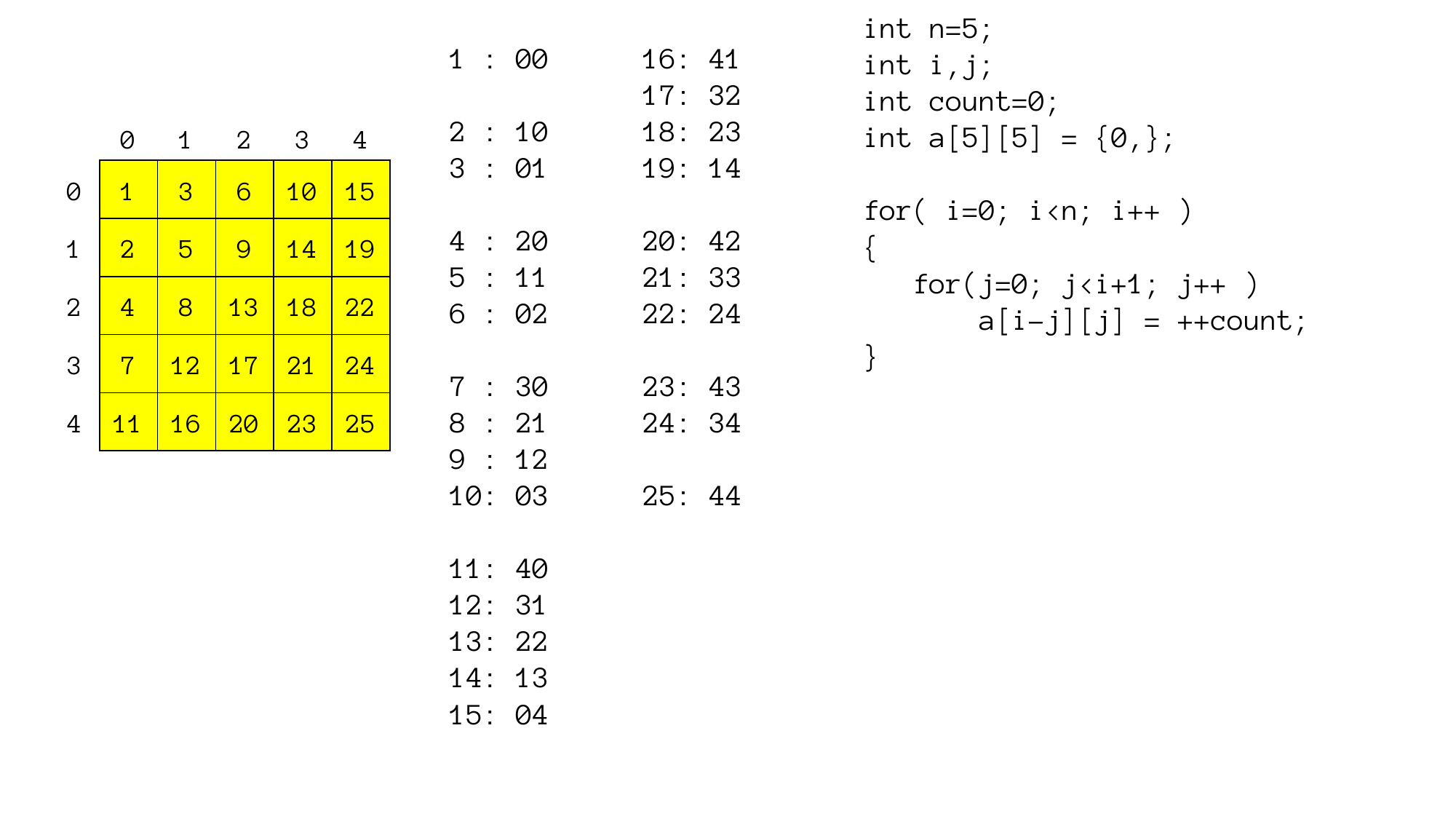

int n=5;
int i,j;
int count=0;
int a[5][5] = {0,};

for( i=0; i<n; i++ )
{
   for(j=0; j<i+1; j++ )
       a[i-j][j] = ++count;
}

1 : 00

2 : 10
3 : 01

4 : 20
5 : 11
6 : 02

7 : 30
8 : 21
9 : 12
10: 03

11: 40
12: 31
13: 22
14: 13
15: 04
16: 41
17: 32
18: 23
19: 14

20: 42
21: 33
22: 24

23: 43
24: 34

25: 44
4
3
2
1
0
0
15
10
6
3
1
1
19
14
9
5
2
2
22
18
13
8
4
3
24
21
17
12
7
4
25
23
20
16
11